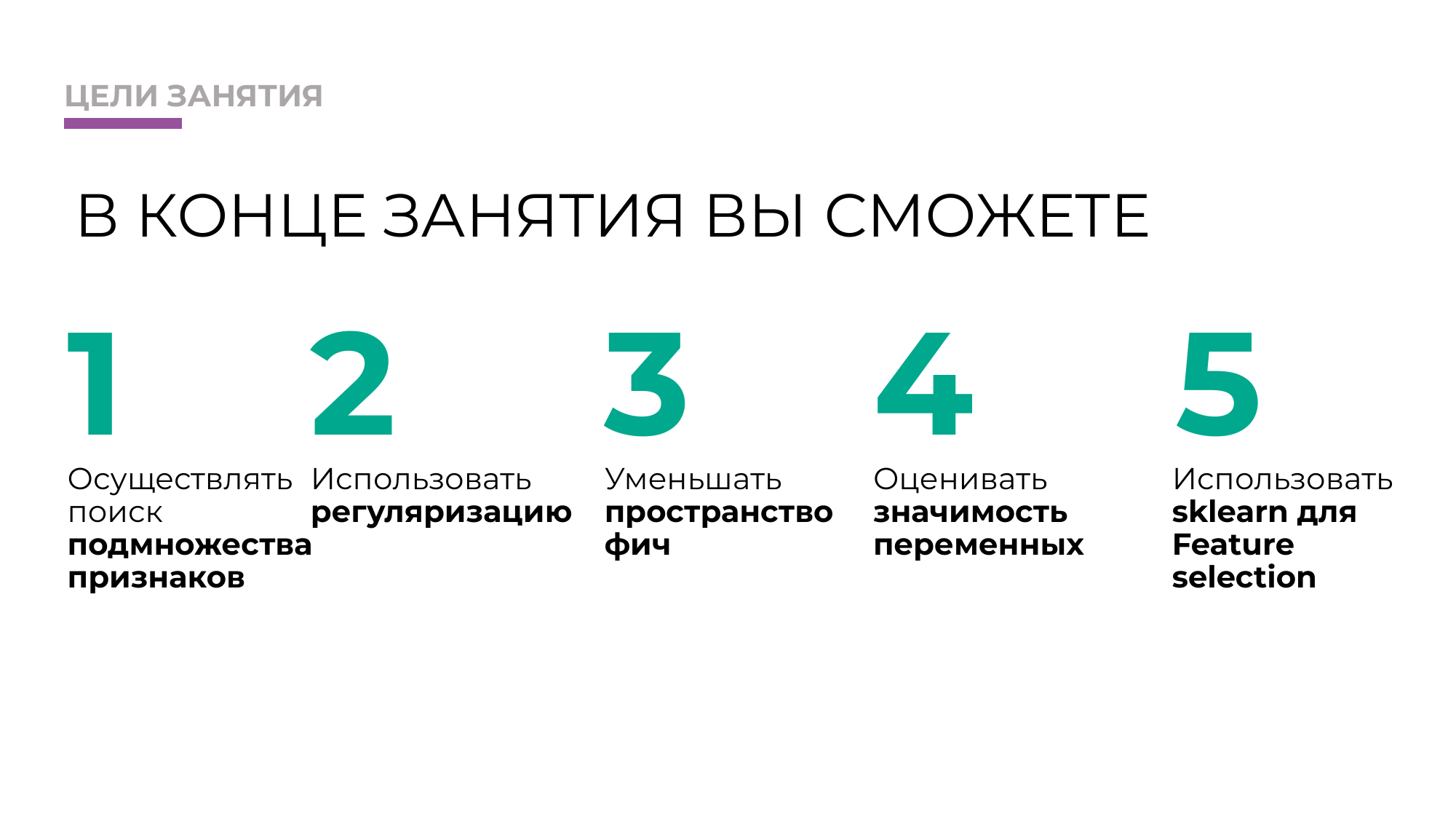

ЦЕЛИ ЗАНЯТИЯ
В КОНЦЕ ЗАНЯТИЯ ВЫ СМОЖЕТЕ
1
2
3
4
5
Осуществлять поиск подмножества признаков
Использовать регуляризацию
Уменьшать пространство фич
Оценивать значимость переменных
Использовать sklearn для Feature selection